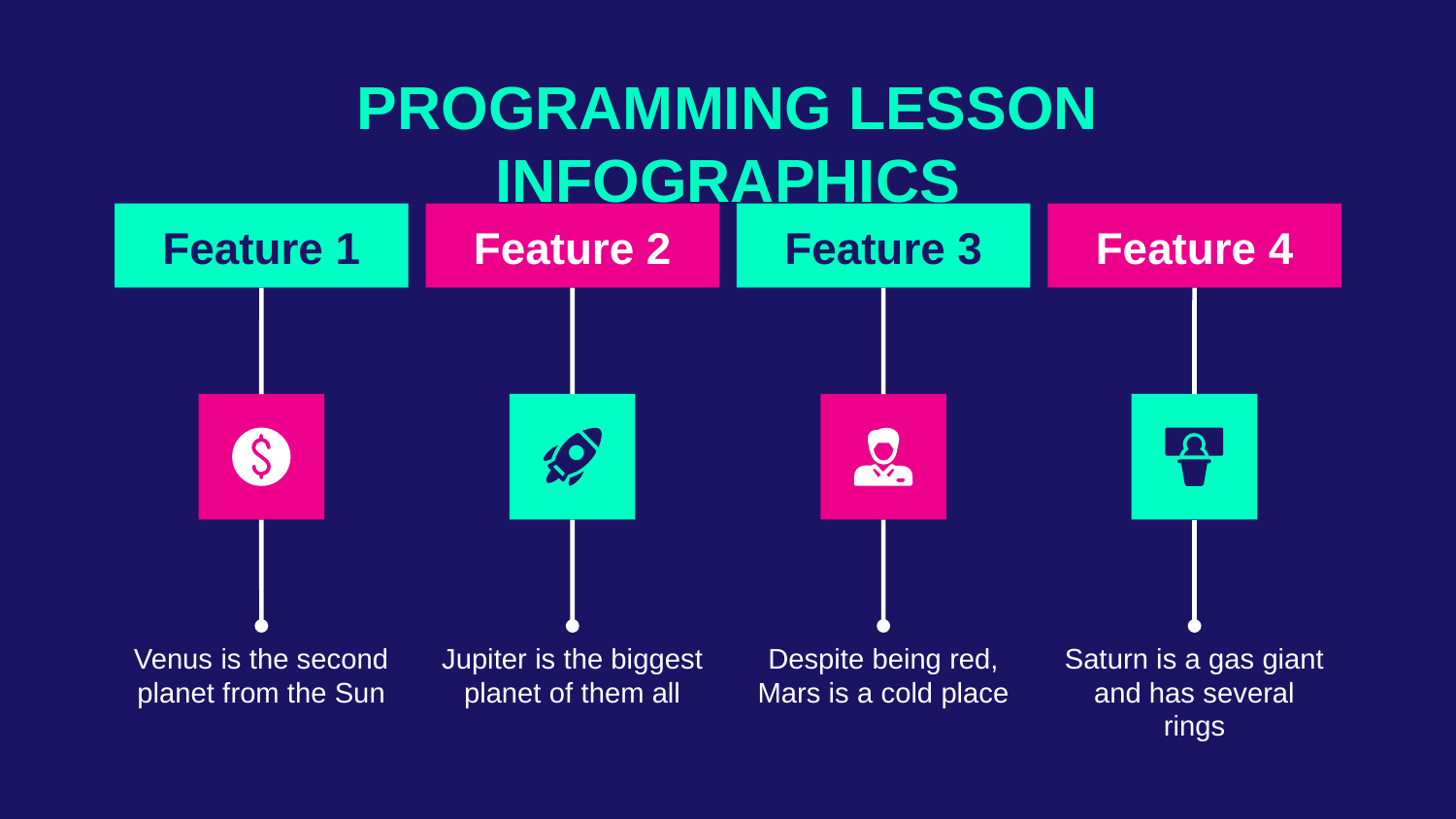

# PROGRAMMING LESSON INFOGRAPHICS
Feature 1
Venus is the second planet from the Sun

Feature 2
Jupiter is the biggest planet of them all

Feature 3
Despite being red, Mars is a cold place

Feature 4
Saturn is a gas giant and has several rings